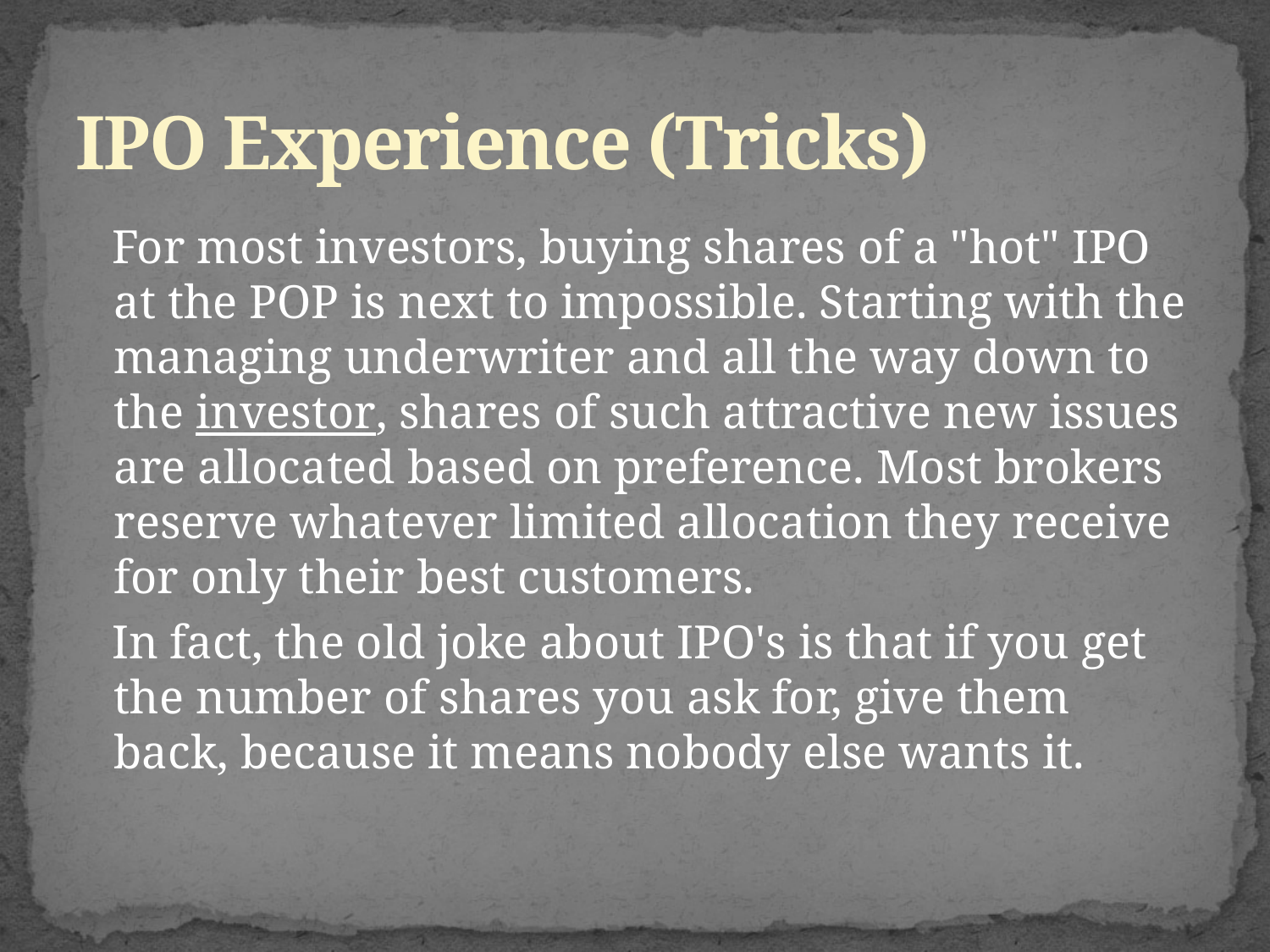

# IPO Experience (Tricks)
   For most investors, buying shares of a "hot" IPO at the POP is next to impossible. Starting with the managing underwriter and all the way down to the investor, shares of such attractive new issues are allocated based on preference. Most brokers reserve whatever limited allocation they receive for only their best customers.
   In fact, the old joke about IPO's is that if you get the number of shares you ask for, give them back, because it means nobody else wants it.